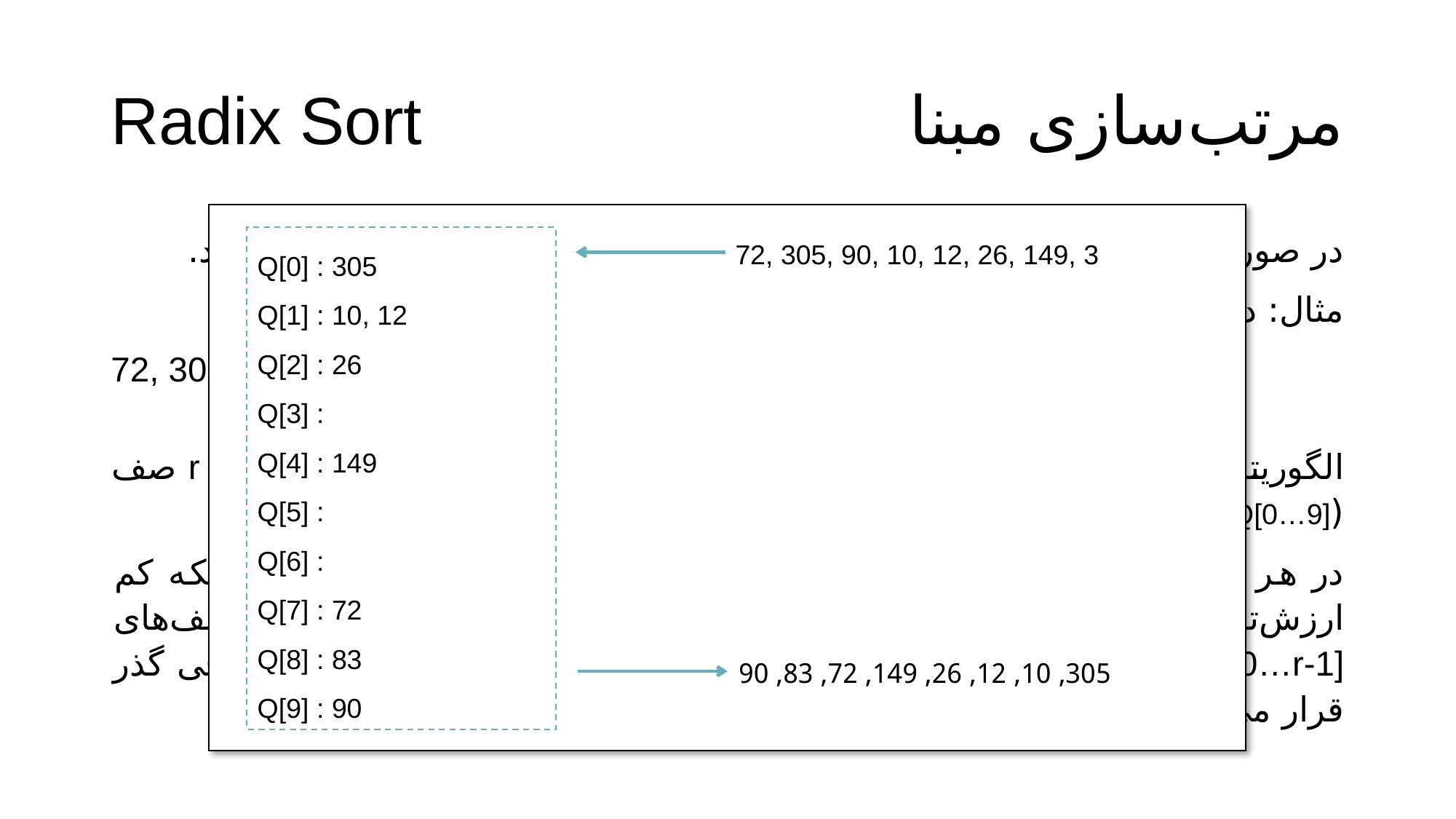

Radix Sort
# مرتب‌سازی مبنا

در صورتی که آرایه n تایی با اعدادی حداکثر d رقمی در مبنای r وجود داشته باشد.
مثال: در آرایه n=8 تایی زیر اعداد حداکثر d=3 رقمی و در مبنای r=10 می‌باشد:
72, 305, 90, 10, 12, 26, 149, 3

الگوریتم مرتب‌سازی مبنا با شروع از کم ارزش‌ترین رقم اعداد(یکان) و به کمک r صف (Q[0…9]) عمل مرتب‌سازی را در d گذر انجام می‌دهد.
در هر گذر، اعداد آرایه را به ترتیب از چپ به راست خوانده و با توجه به آنکه کم ارزش‌ترین رقم (یکان) در آنها کدام یک از ارقام 0 تا r-1 است. در یکی از صف‌های Q[0…r-1] قرار می‌دهد. در انتها صف‌ها را به ترتیب از Q[0] تا Q[r-1] در خروجی گذر قرار می‌دهد.
Q[0] : 305
Q[1] : 10, 12
Q[2] : 26
Q[3] :
Q[4] : 149
Q[5] :
Q[6] :
Q[7] : 72
Q[8] : 83
Q[9] : 90
72, 305, 90, 10, 12, 26, 149, 3
305, 10, 12, 26, 149, 72, 83, 90